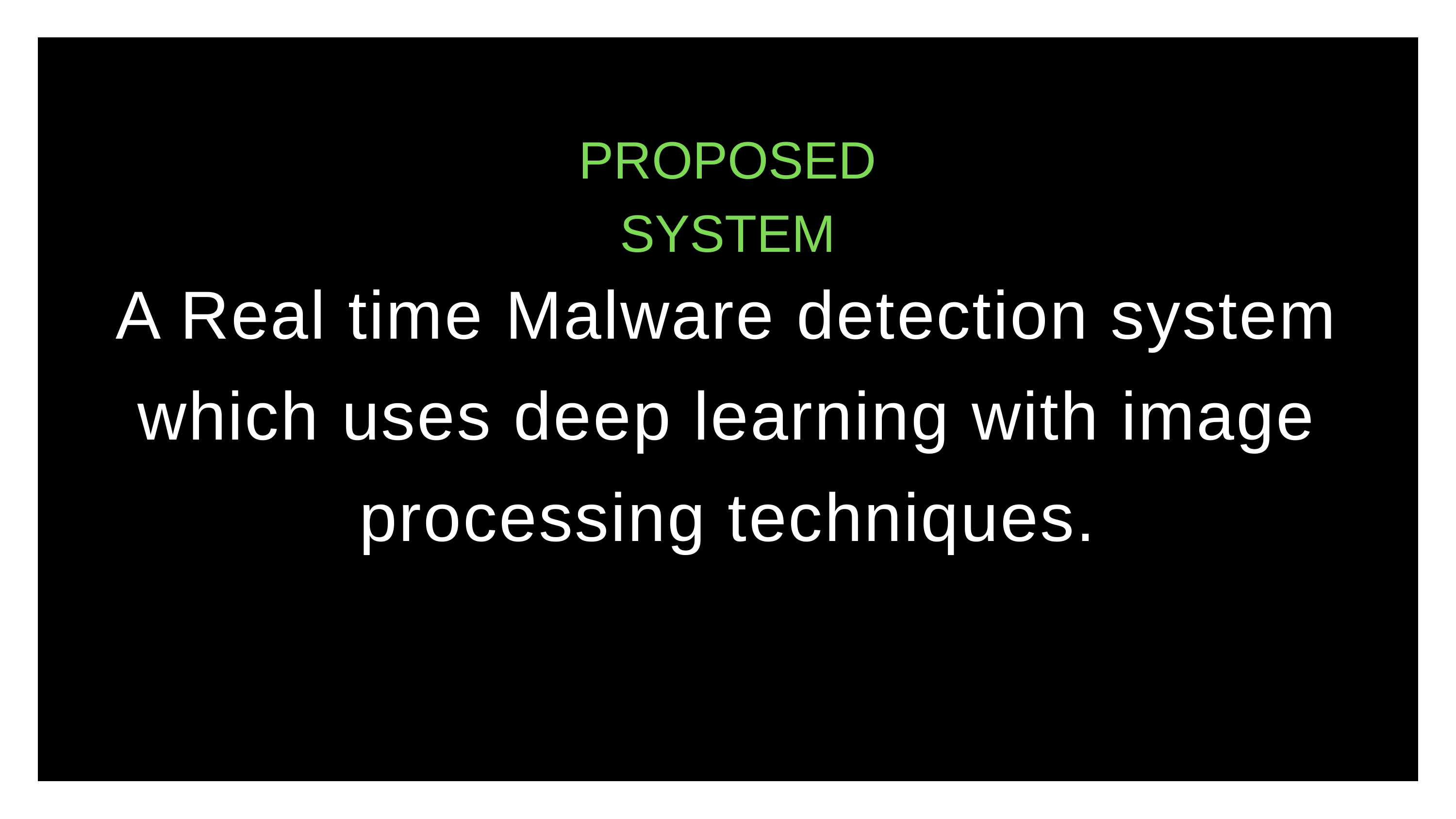

PROPOSED SYSTEM
A Real time Malware detection system which uses deep learning with image processing techniques.